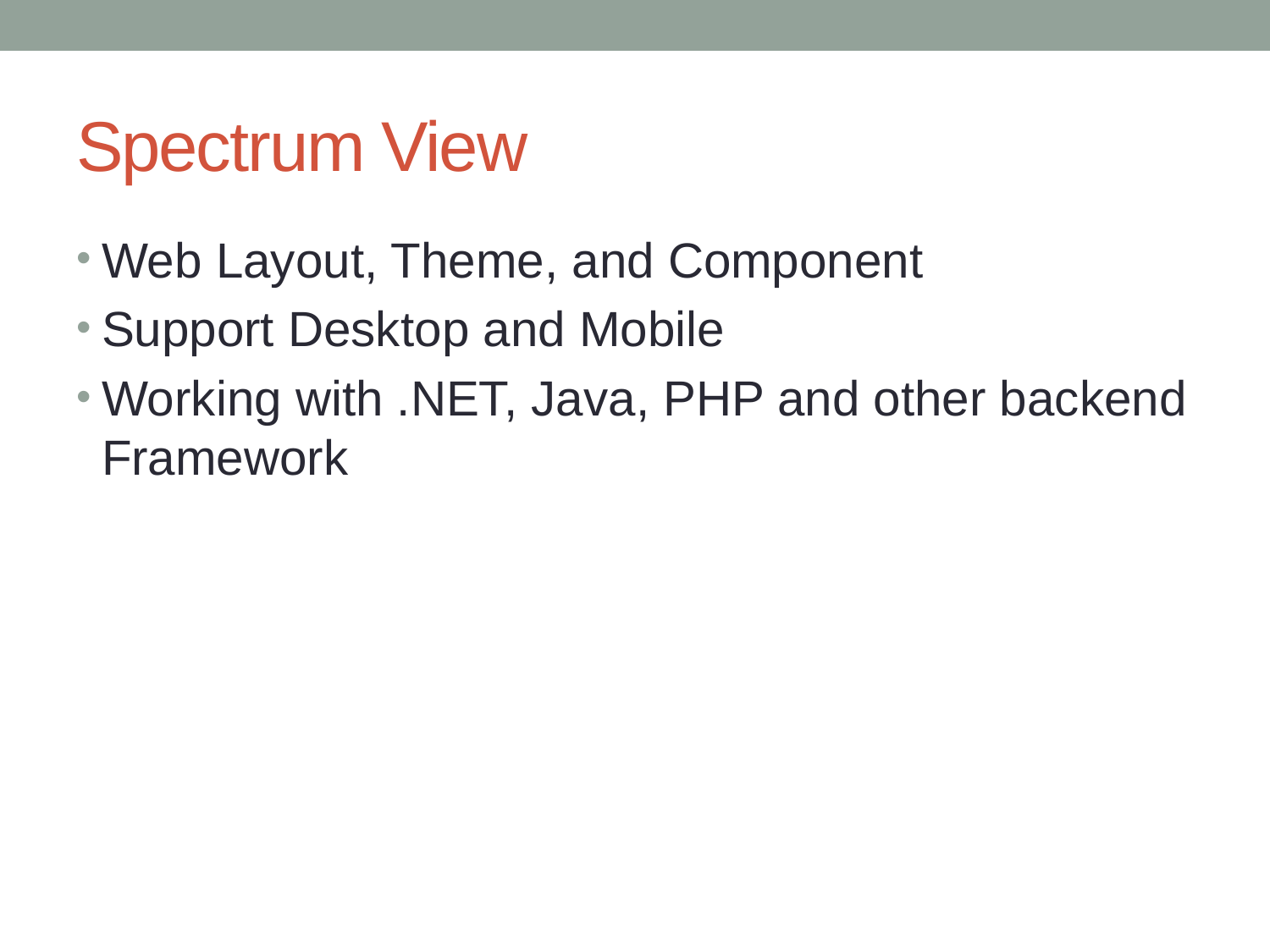

# Spectrum View
Web Layout, Theme, and Component
Support Desktop and Mobile
Working with .NET, Java, PHP and other backend Framework